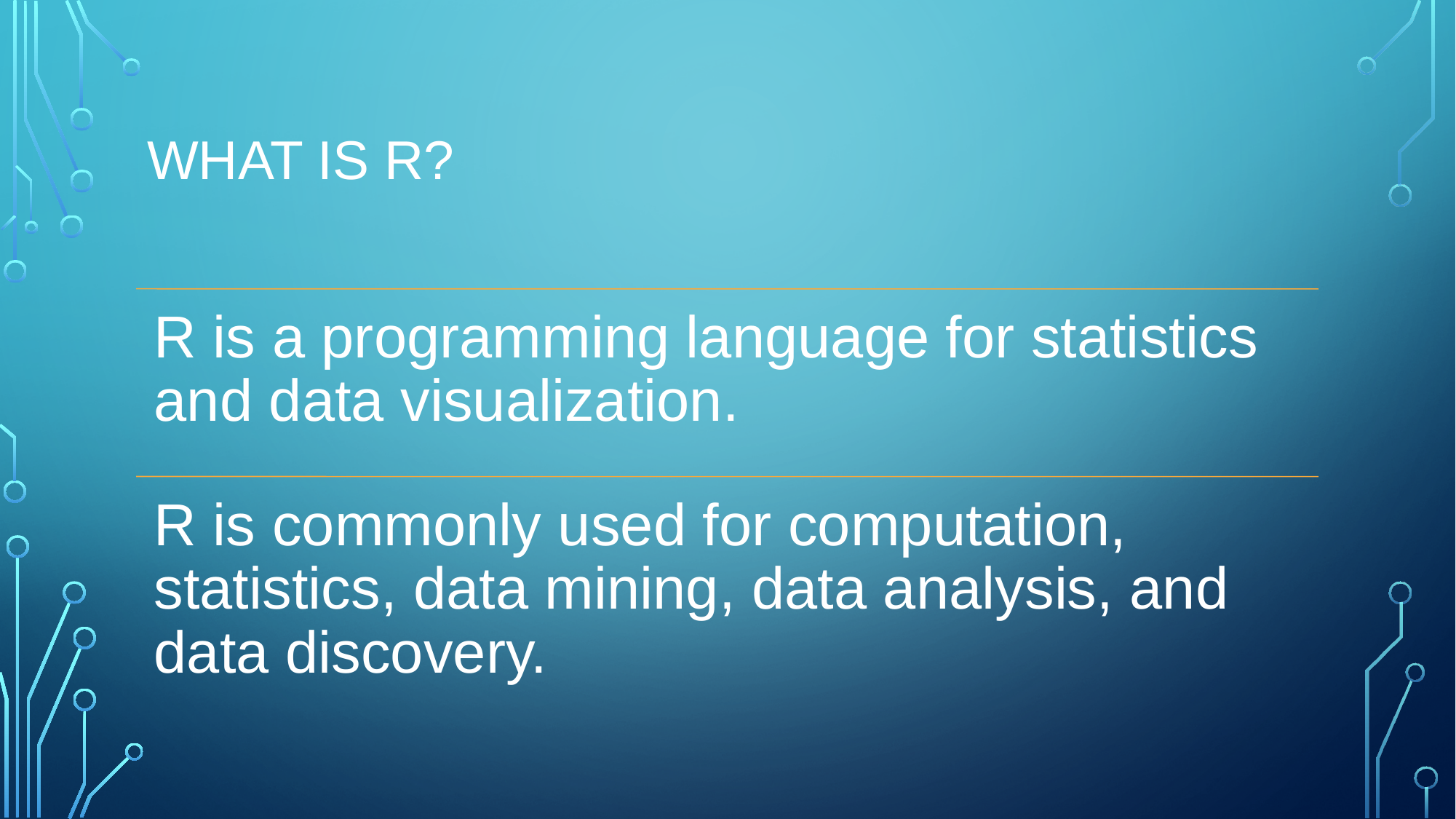

# What is R?
R is a programming language for statistics and data visualization.
R is commonly used for computation, statistics, data mining, data analysis, and data discovery.